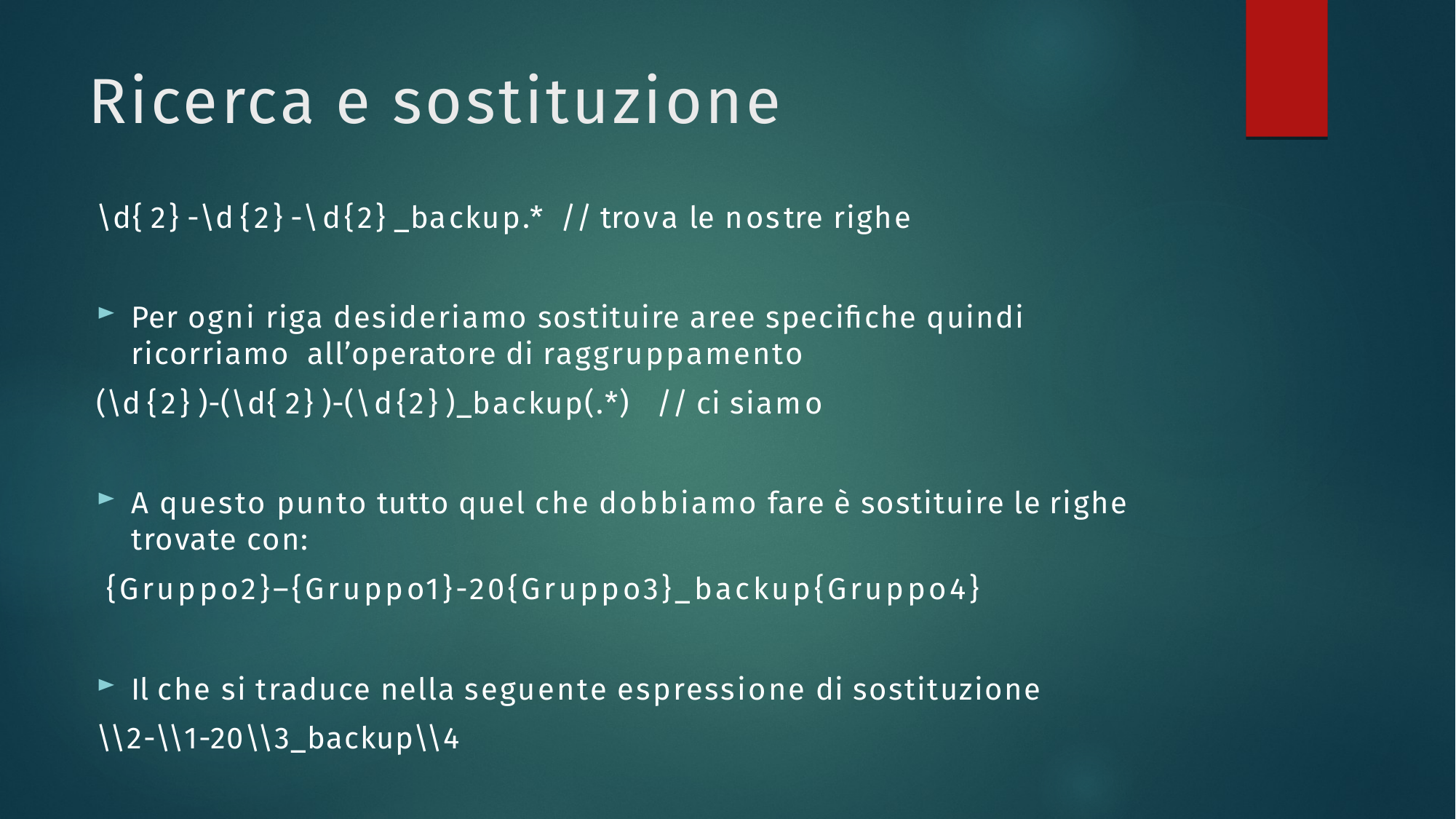

# Ricerca e sostituzione
\d{2}-\d{2}-\d{2}_backup.*	// trova le nostre righe

Per ogni riga desideriamo sostituire aree specifiche quindi ricorriamo  all’operatore di raggruppamento
(\d{2})-(\d{2})-(\d{2})_backup(.*)	// ci siamo

A questo punto tutto quel che dobbiamo fare è sostituire le righe trovate con:
{Gruppo2}–{Gruppo1}-20{Gruppo3}_backup{Gruppo4}

Il che si traduce nella seguente espressione di sostituzione
\\2-\\1-20\\3_backup\\4